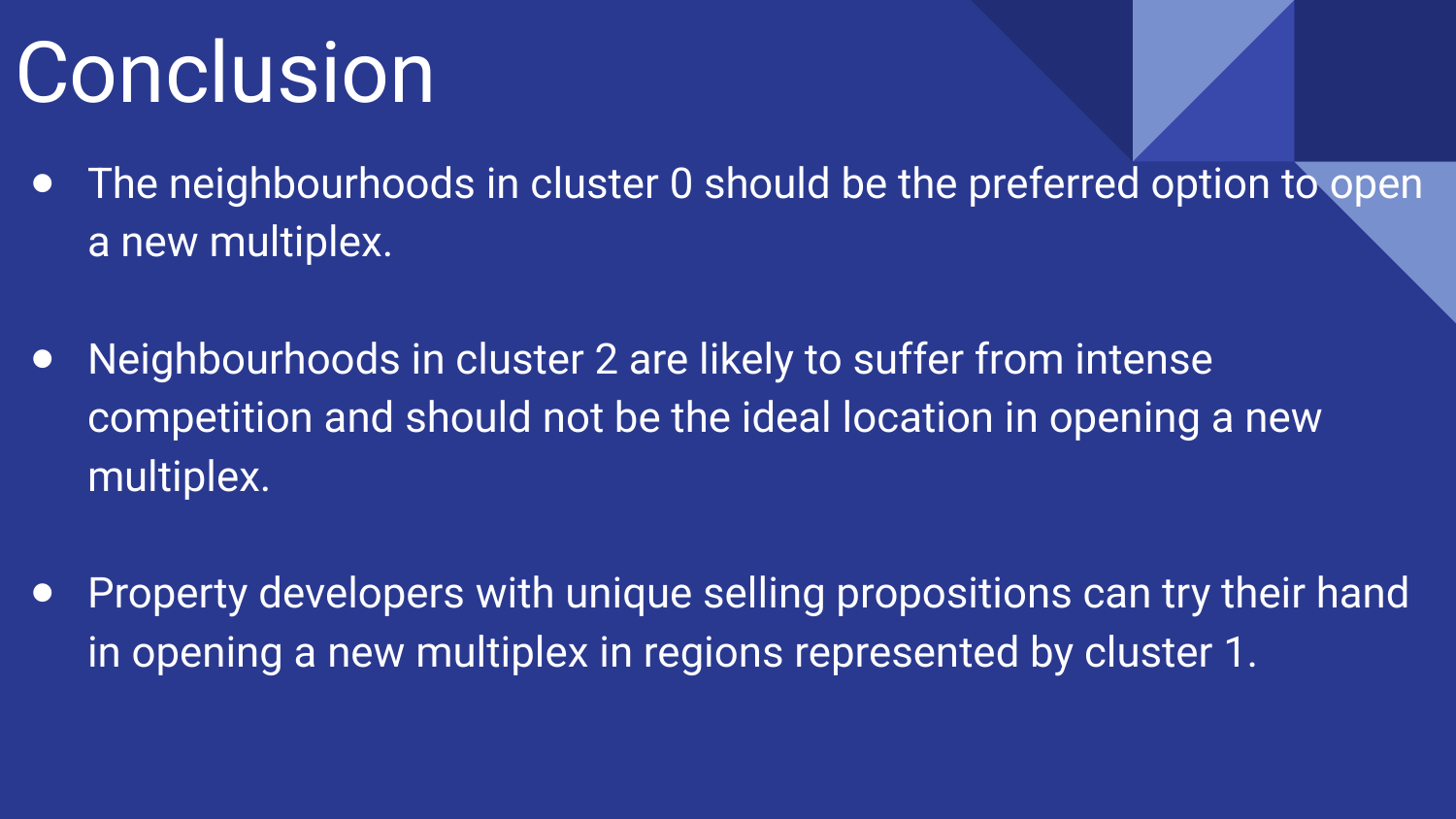

# Conclusion
The neighbourhoods in cluster 0 should be the preferred option to open a new multiplex.

Neighbourhoods in cluster 2 are likely to suffer from intense competition and should not be the ideal location in opening a new multiplex.

Property developers with unique selling propositions can try their hand in opening a new multiplex in regions represented by cluster 1.